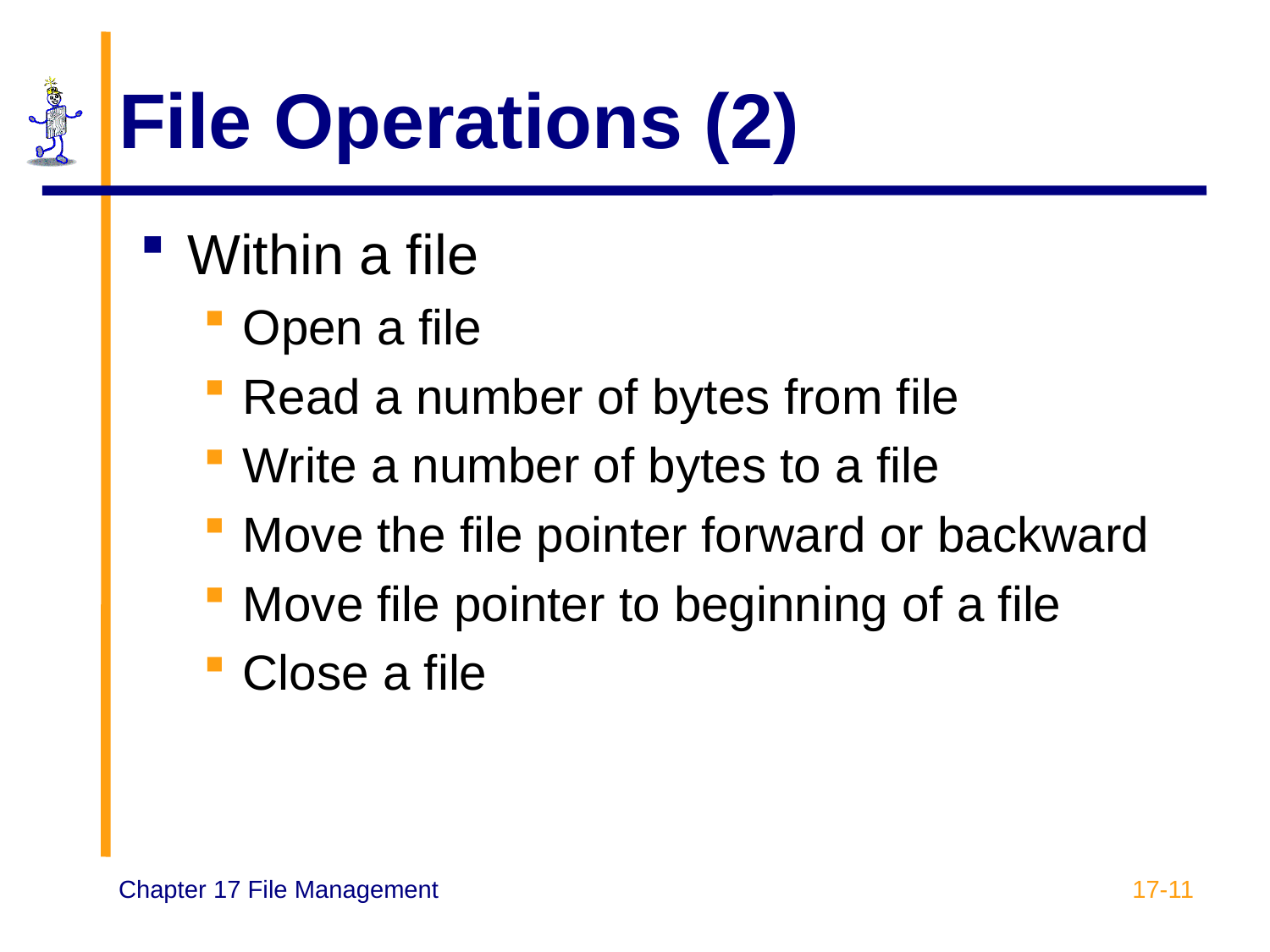

# File Operations (2)
Within a file
Open a file
Read a number of bytes from file
Write a number of bytes to a file
Move the file pointer forward or backward
Move file pointer to beginning of a file
Close a file

17-11
Chapter 17 File Management